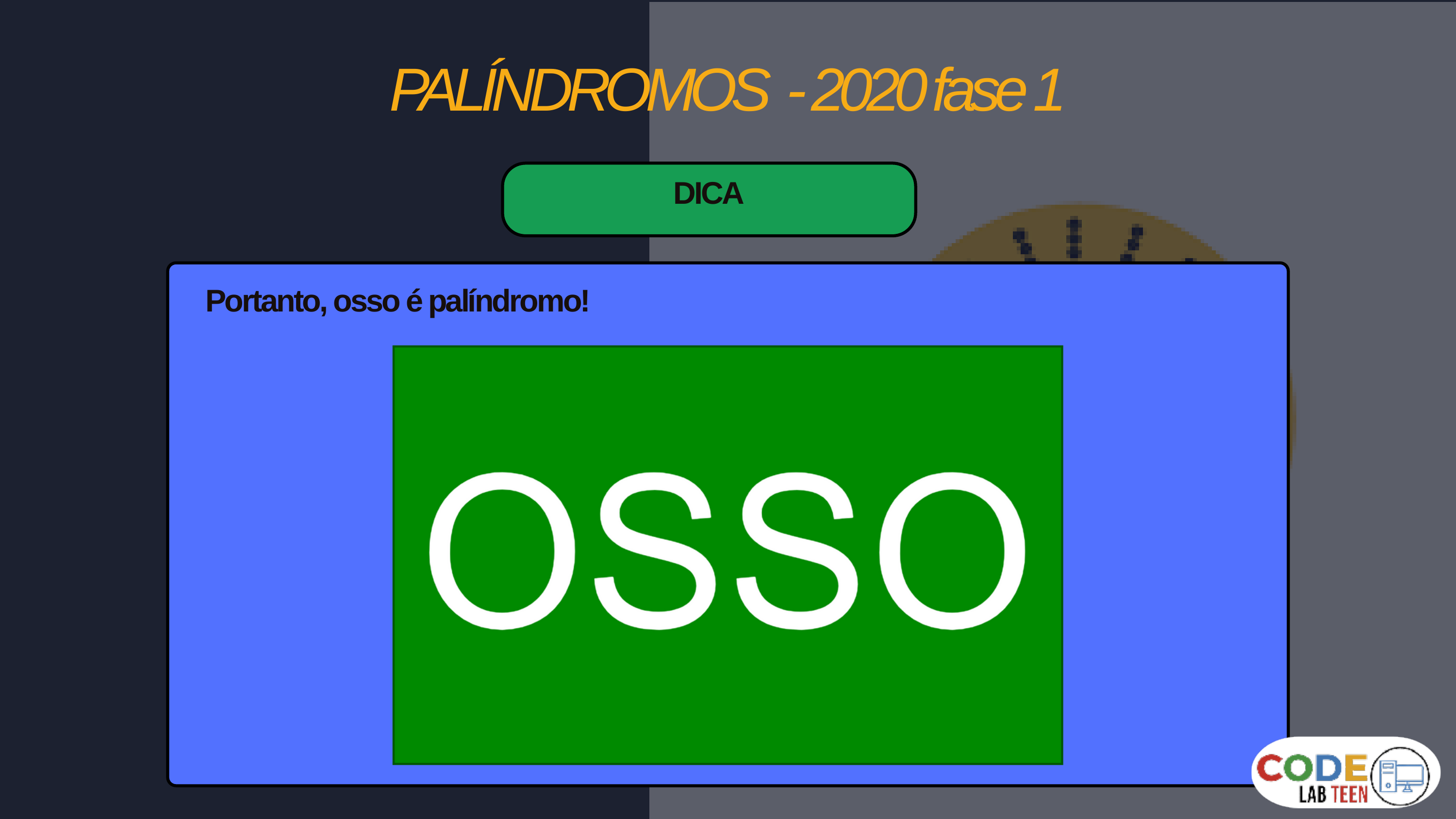

PALÍNDROMOS  - 2020 fase 1

DICA

Portanto, osso é palíndromo!